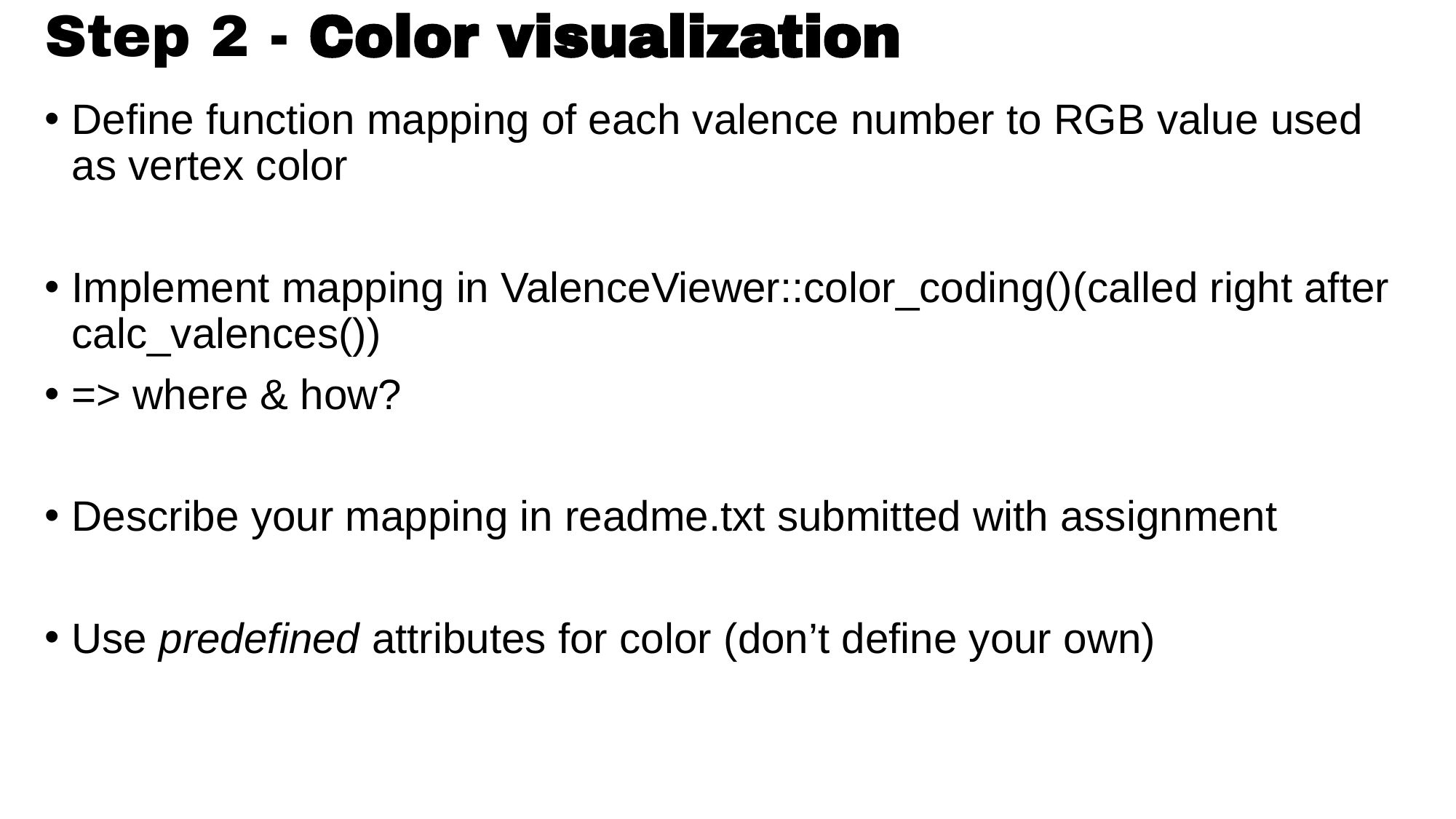

# Step 2 - Color visualization
Define function mapping of each valence number to RGB value used as vertex color

Implement mapping in ValenceViewer::color_coding()(called right after calc_valences())
=> where & how?

Describe your mapping in readme.txt submitted with assignment

Use predefined attributes for color (don’t define your own)